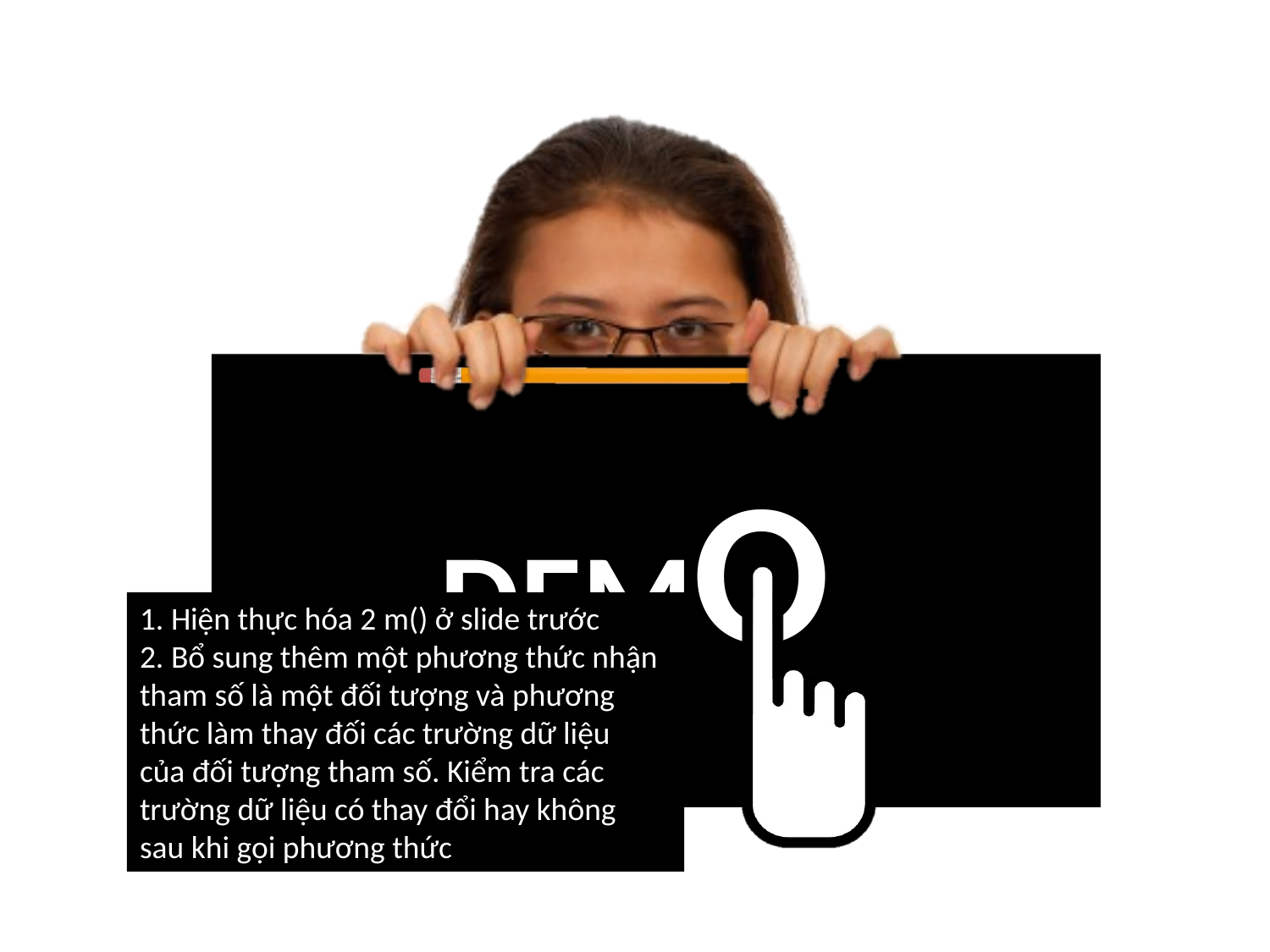

1. Hiện thực hóa 2 m() ở slide trước
2. Bổ sung thêm một phương thức nhận
tham số là một đối tượng và phương
thức làm thay đối các trường dữ liệu
của đối tượng tham số. Kiểm tra các
trường dữ liệu có thay đổi hay không
sau khi gọi phương thức